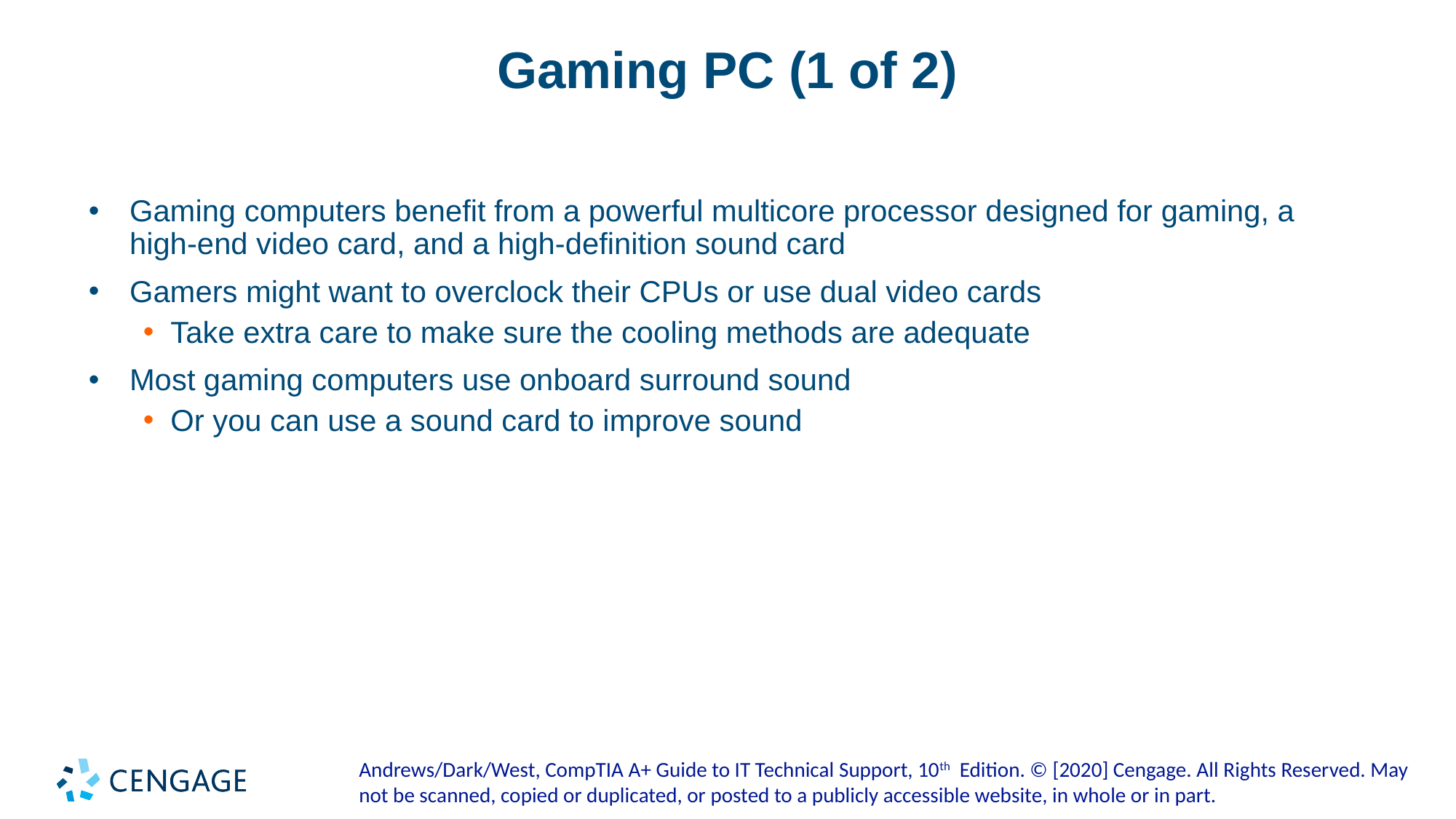

# Gaming PC (1 of 2)
Gaming computers benefit from a powerful multicore processor designed for gaming, a high-end video card, and a high-definition sound card
Gamers might want to overclock their CPUs or use dual video cards
Take extra care to make sure the cooling methods are adequate
Most gaming computers use onboard surround sound
Or you can use a sound card to improve sound